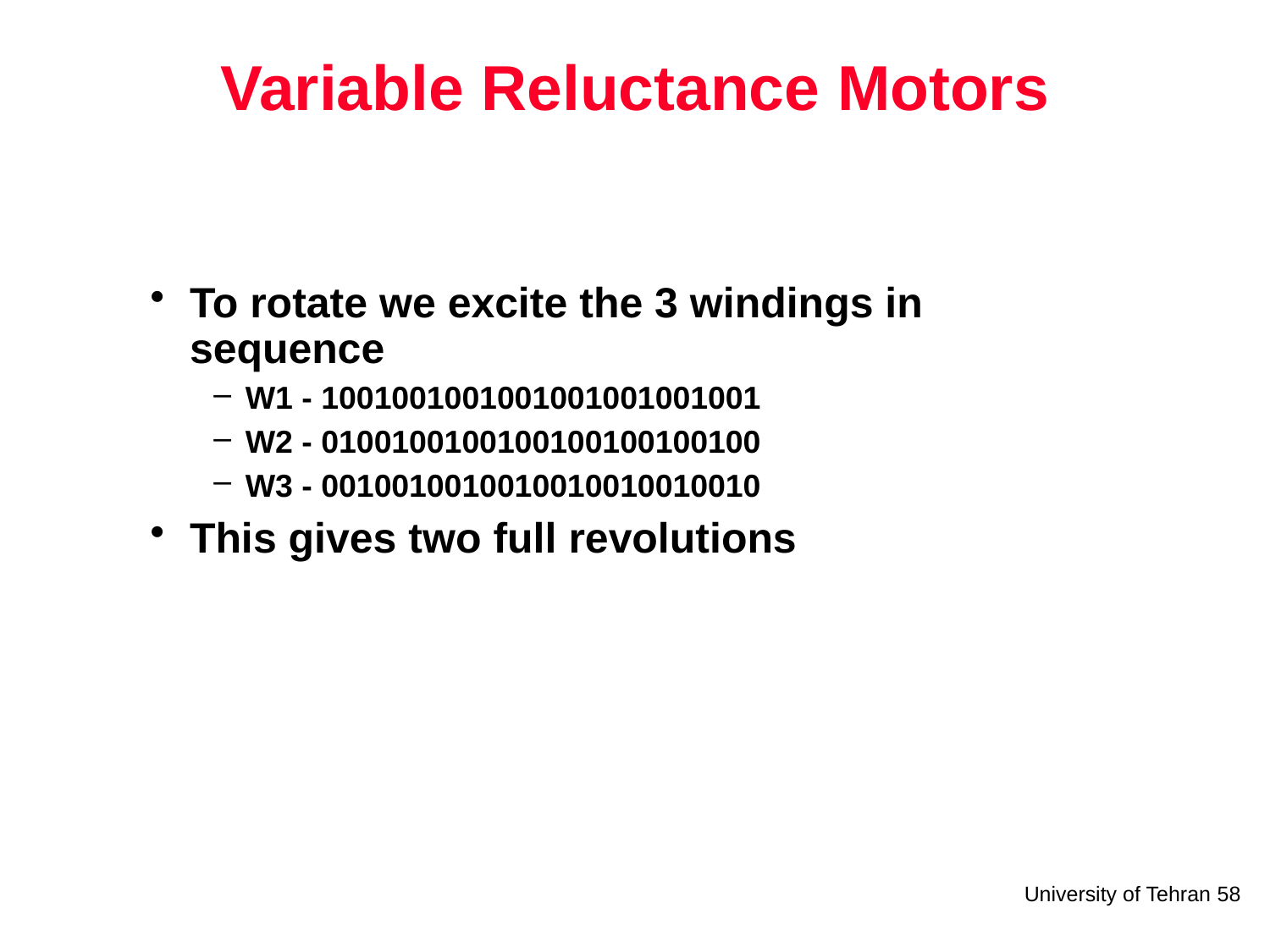

# Variable Reluctance Motors
To rotate we excite the 3 windings in sequence
W1 - 1001001001001001001001001
W2 - 0100100100100100100100100
W3 - 0010010010010010010010010
This gives two full revolutions